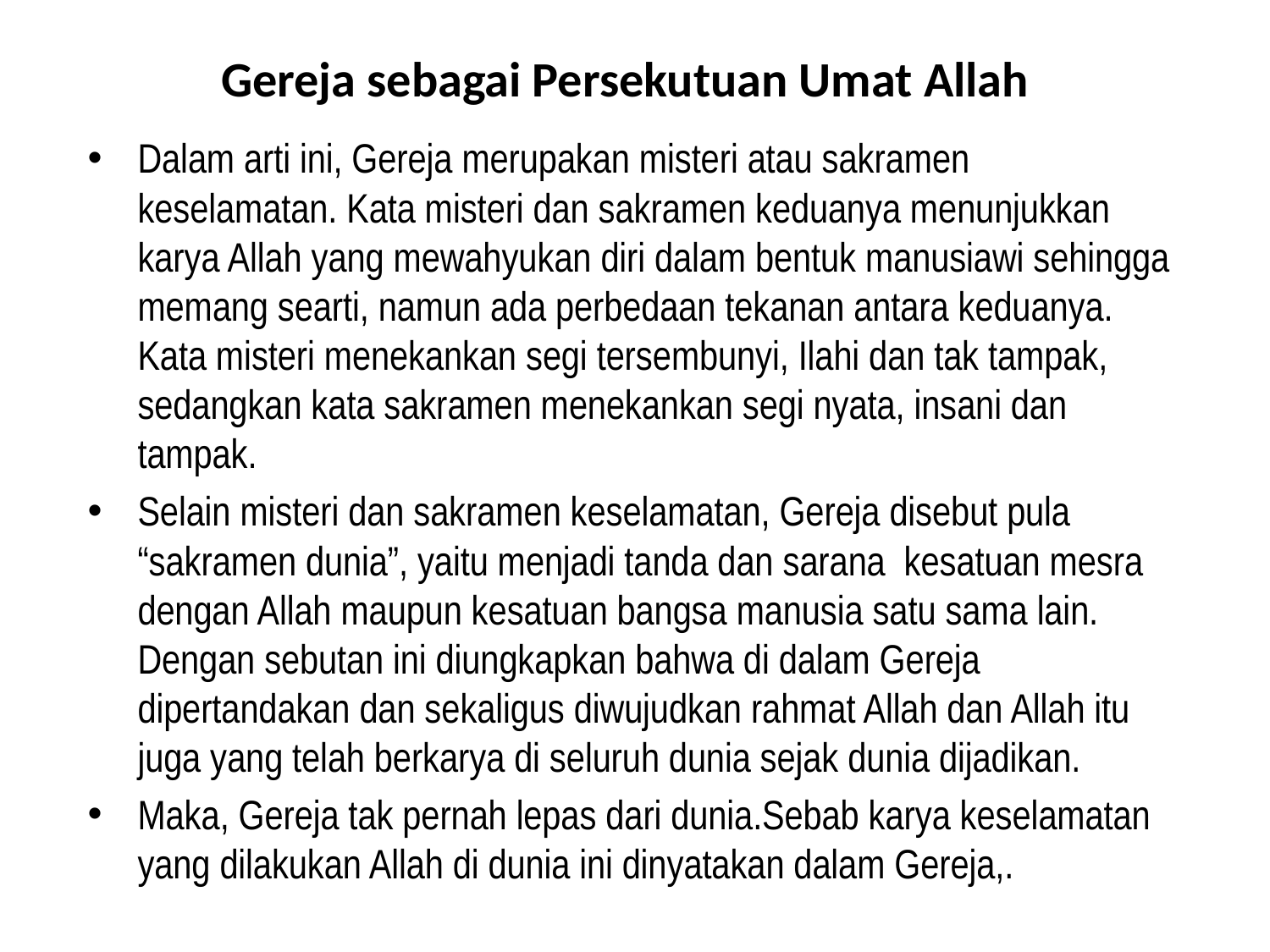

# Gereja sebagai Persekutuan Umat Allah
Dalam arti ini, Gereja merupakan misteri atau sakramen keselamatan. Kata misteri dan sakramen keduanya menunjukkan karya Allah yang mewahyukan diri dalam bentuk manusiawi sehingga memang searti, namun ada perbedaan tekanan antara keduanya. Kata misteri menekankan segi tersembunyi, Ilahi dan tak tampak, sedangkan kata sakramen menekankan segi nyata, insani dan tampak.
Selain misteri dan sakramen keselamatan, Gereja disebut pula  “sakramen dunia”, yaitu menjadi tanda dan sarana  kesatuan mesra  dengan Allah maupun kesatuan bangsa manusia satu sama lain. Dengan sebutan ini diungkapkan bahwa di dalam Gereja dipertandakan dan sekaligus diwujudkan rahmat Allah dan Allah itu juga yang telah berkarya di seluruh dunia sejak dunia dijadikan.
Maka, Gereja tak pernah lepas dari dunia.Sebab karya keselamatan yang dilakukan Allah di dunia ini dinyatakan dalam Gereja,.